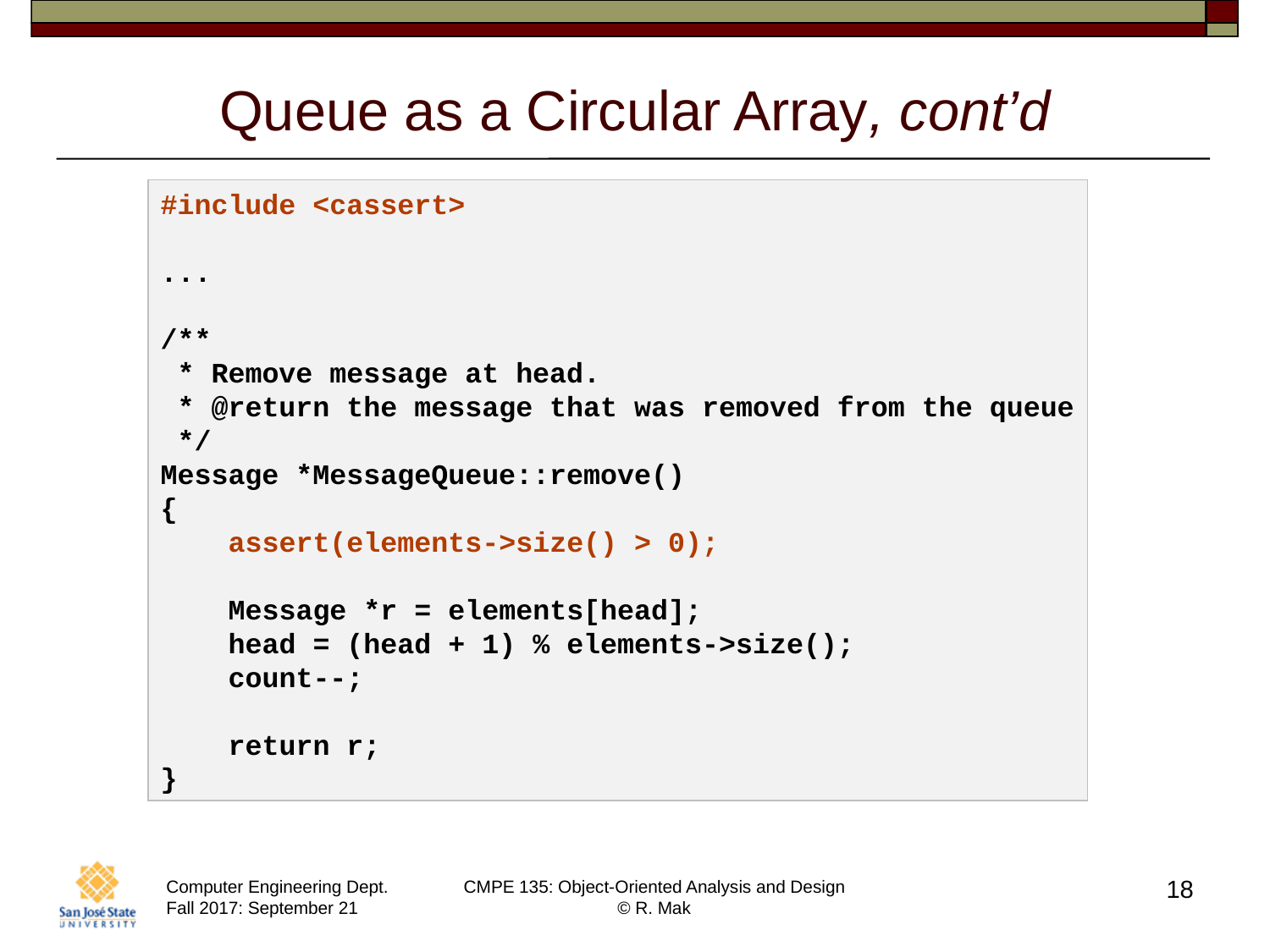

# Queue as a Circular Array, cont’d
#include <cassert>

...

/**
 * Remove message at head.
 * @return the message that was removed from the queue
 */
Message *MessageQueue::remove()
{
    assert(elements->size() > 0);

    Message *r = elements[head];
    head = (head + 1) % elements->size();
    count--;

    return r;
}
18